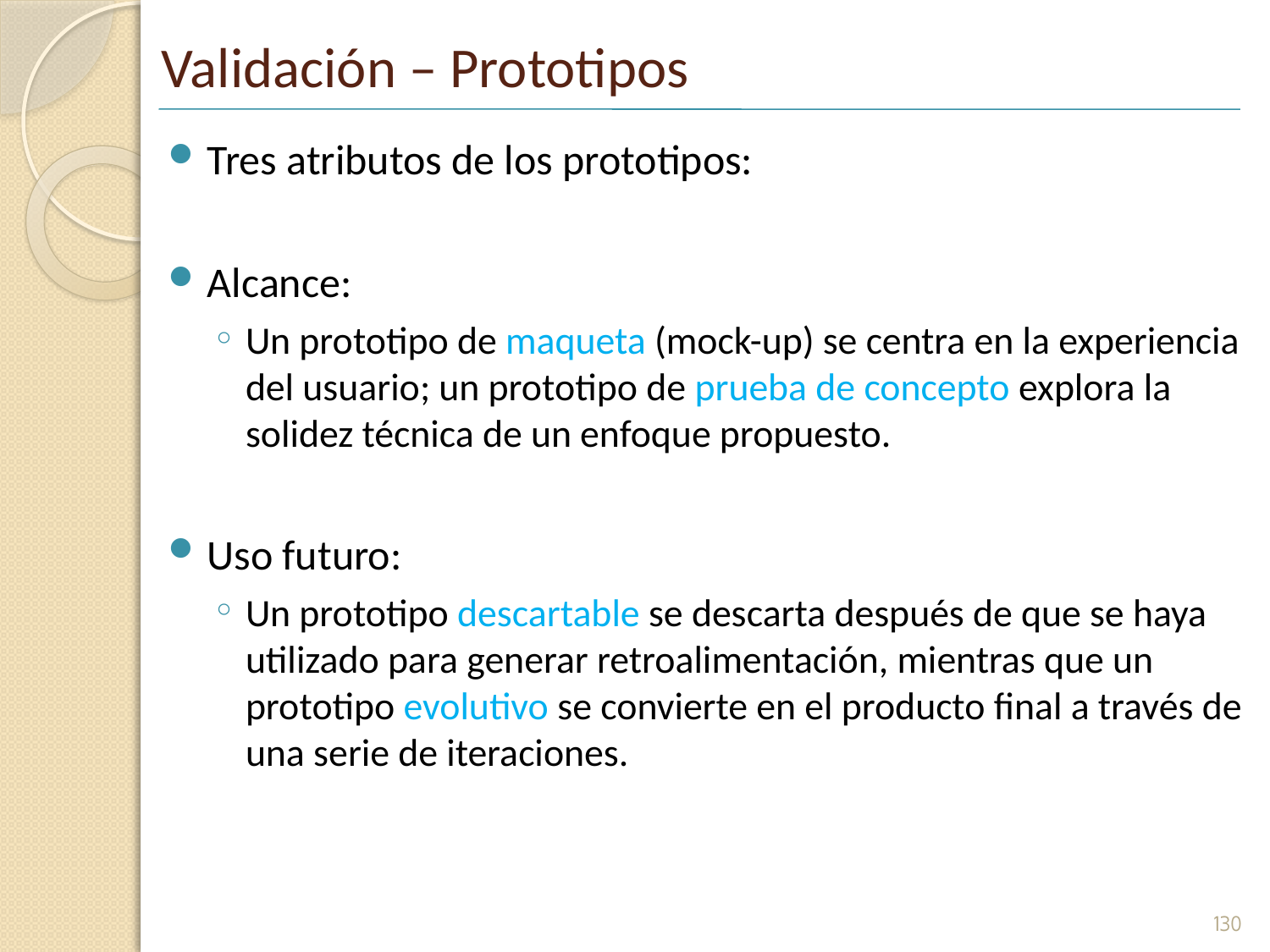

# Validación – Prototipos
Tres atributos de los prototipos:

Alcance:
Un prototipo de maqueta (mock-up) se centra en la experiencia del usuario; un prototipo de prueba de concepto explora la solidez técnica de un enfoque propuesto.

Uso futuro:
Un prototipo descartable se descarta después de que se haya utilizado para generar retroalimentación, mientras que un prototipo evolutivo se convierte en el producto final a través de una serie de iteraciones.
130